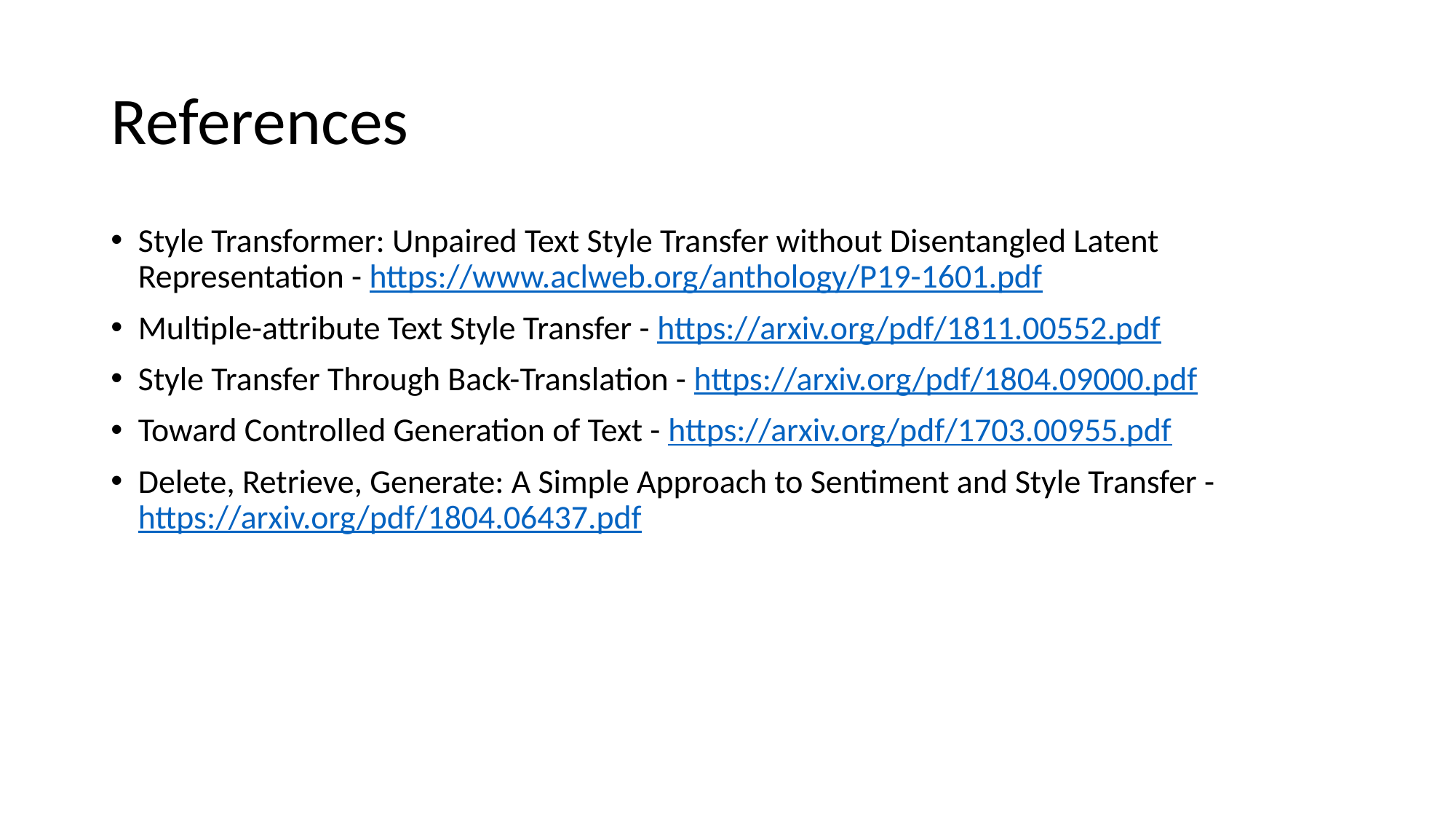

# References
Style Transformer: Unpaired Text Style Transfer without Disentangled Latent Representation - https://www.aclweb.org/anthology/P19-1601.pdf
Multiple-attribute Text Style Transfer - https://arxiv.org/pdf/1811.00552.pdf
Style Transfer Through Back-Translation - https://arxiv.org/pdf/1804.09000.pdf
Toward Controlled Generation of Text - https://arxiv.org/pdf/1703.00955.pdf
Delete, Retrieve, Generate: A Simple Approach to Sentiment and Style Transfer - https://arxiv.org/pdf/1804.06437.pdf